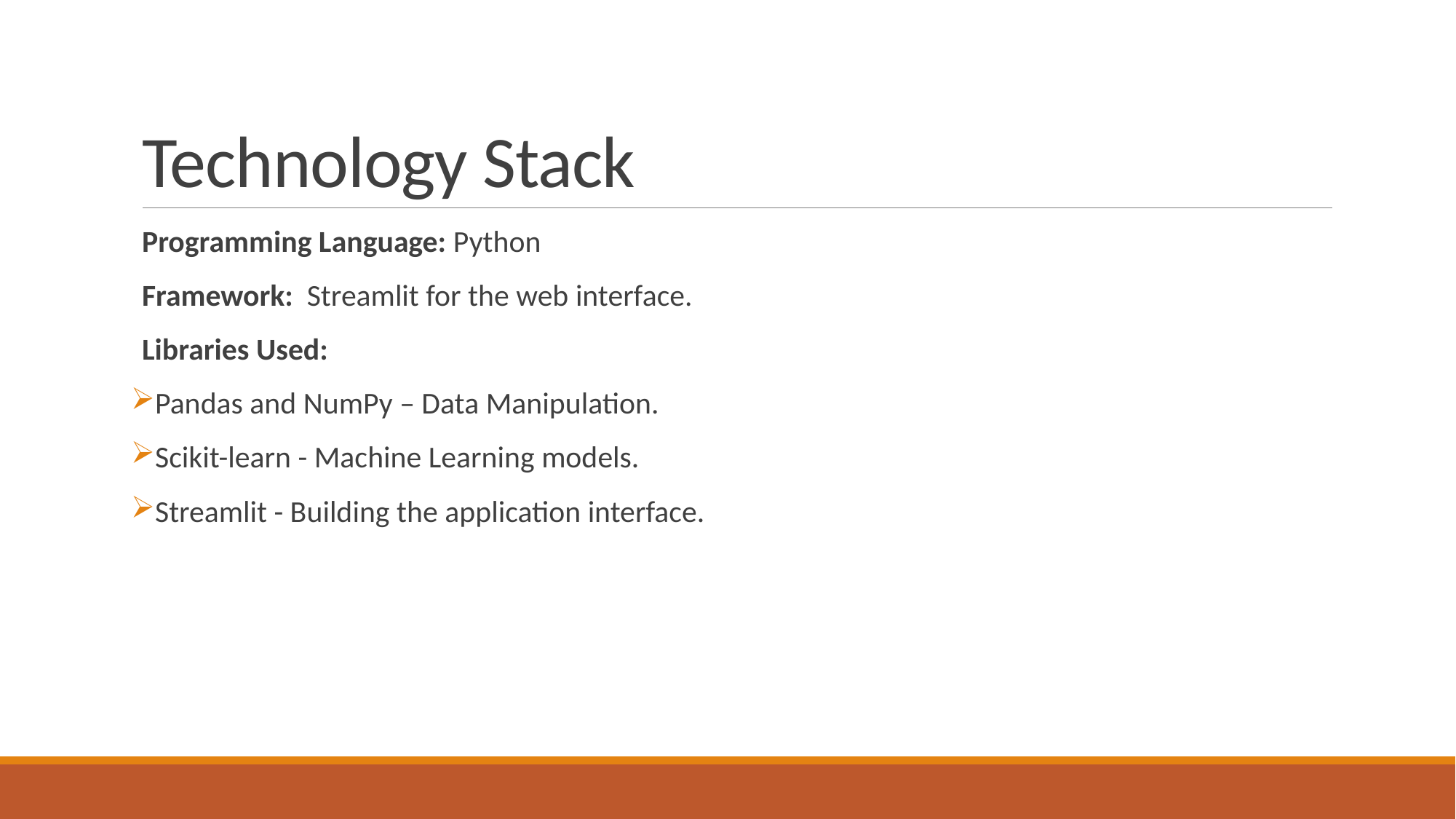

# Technology Stack
Programming Language: Python
Framework:  Streamlit for the web interface.
Libraries Used:
Pandas and NumPy – Data Manipulation.
Scikit-learn - Machine Learning models.
Streamlit - Building the application interface.